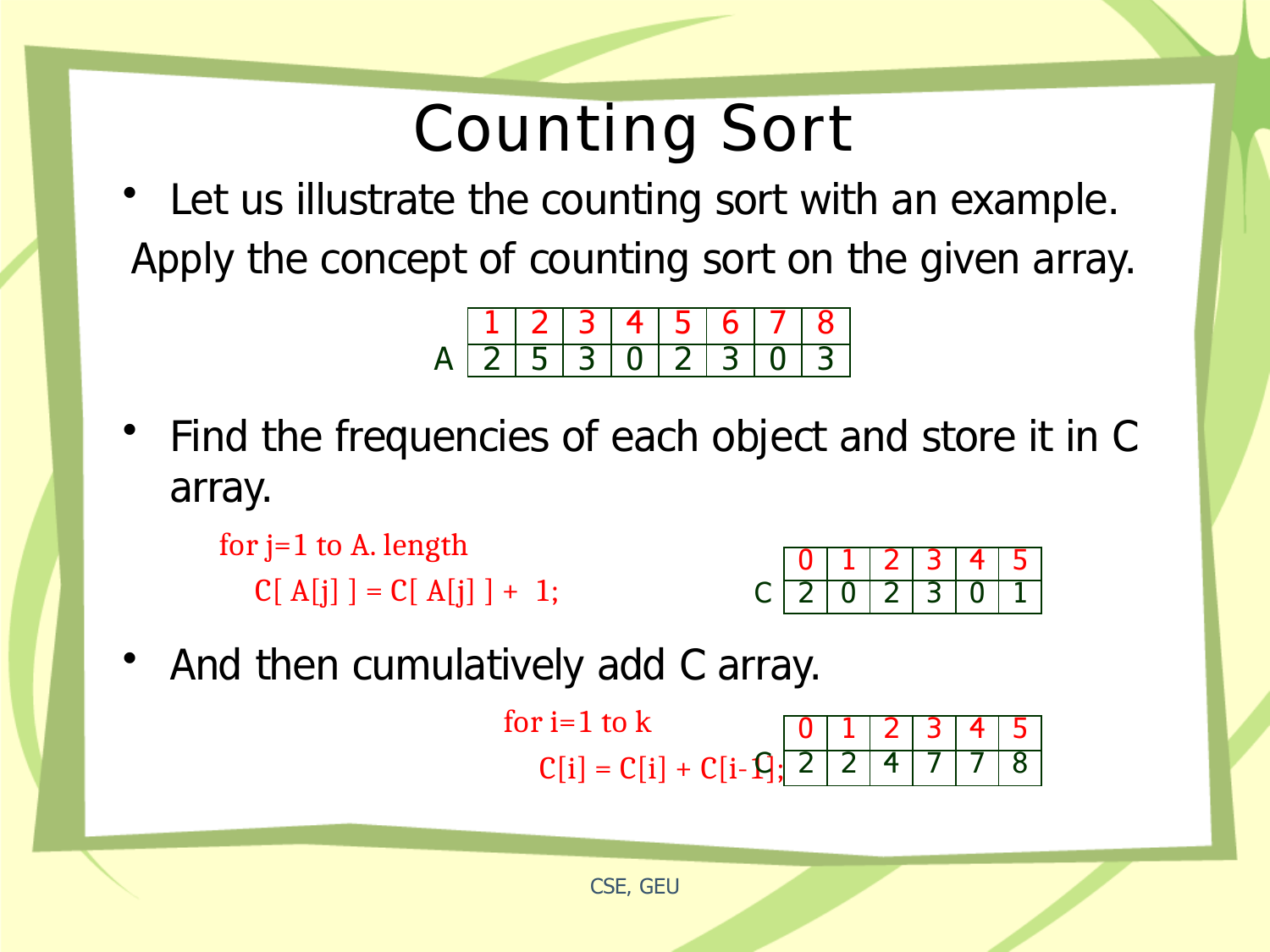

# Counting Sort
Let us illustrate the counting sort with an example.
Apply the concept of counting sort on the given array.

Find the frequencies of each object and store it in C array.

And then cumulatively add C array.
			for i=1 to k
			     C[i] = C[i] + C[i-1];

|  | 1 | 2 | 3 | 4 | 5 | 6 | 7 | 8 |
| --- | --- | --- | --- | --- | --- | --- | --- | --- |
| A | 2 | 5 | 3 | 0 | 2 | 3 | 0 | 3 |
for j=1 to A. length
     C[ A[j] ] = C[ A[j] ] +  1;
|  | 0 | 1 | 2 | 3 | 4 | 5 |
| --- | --- | --- | --- | --- | --- | --- |
| C | 2 | 0 | 2 | 3 | 0 | 1 |
|  | 0 | 1 | 2 | 3 | 4 | 5 |
| --- | --- | --- | --- | --- | --- | --- |
| C | 2 | 2 | 4 | 7 | 7 | 8 |
CSE, GEU